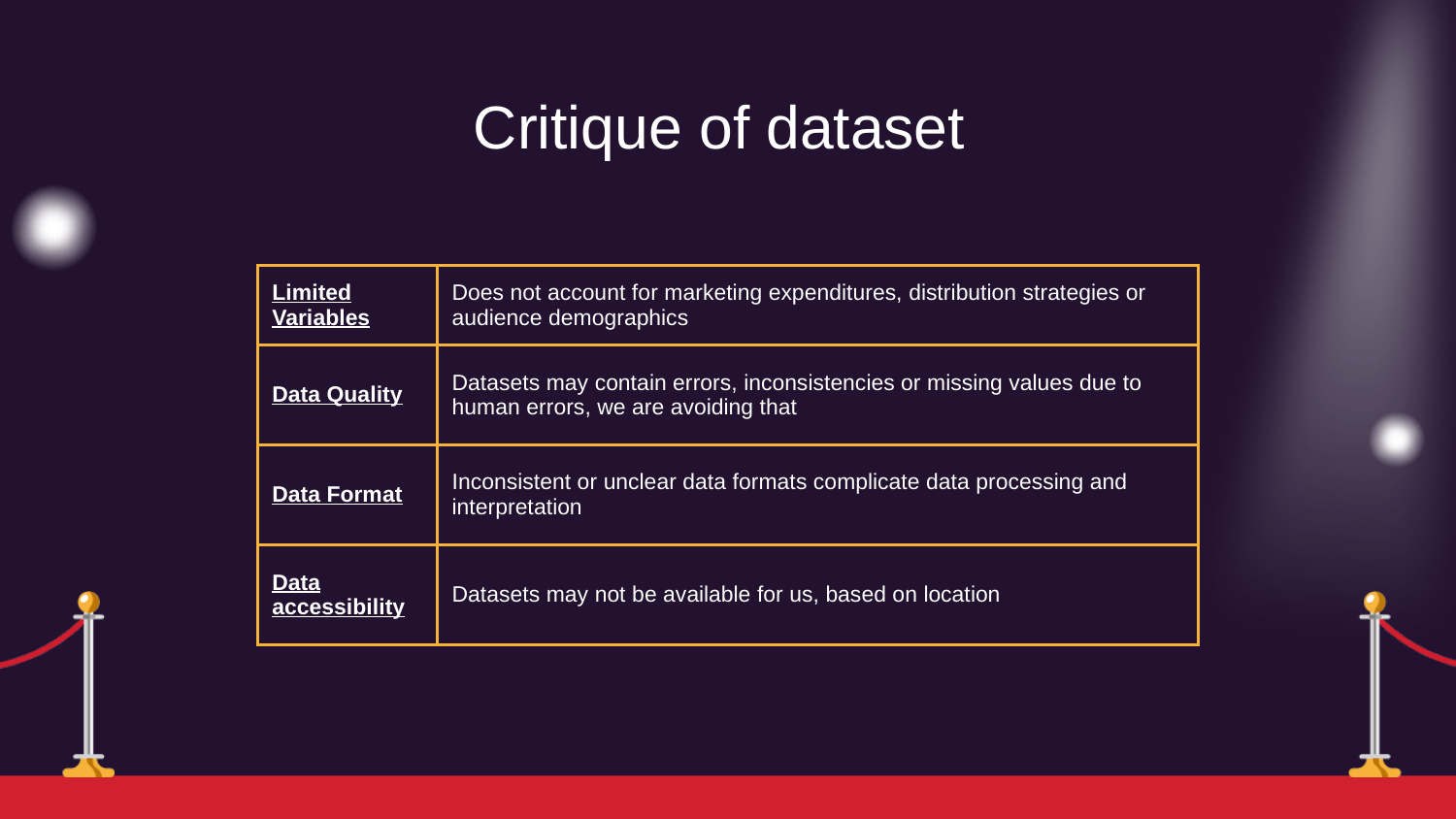

# Critique of dataset

| Limited Variables | Does not account for marketing expenditures, distribution strategies or audience demographics |
| --- | --- |
| Data Quality | Datasets may contain errors, inconsistencies or missing values due to human errors, we are avoiding that |
| Data Format | Inconsistent or unclear data formats complicate data processing and interpretation |
| Data accessibility | Datasets may not be available for us, based on location |